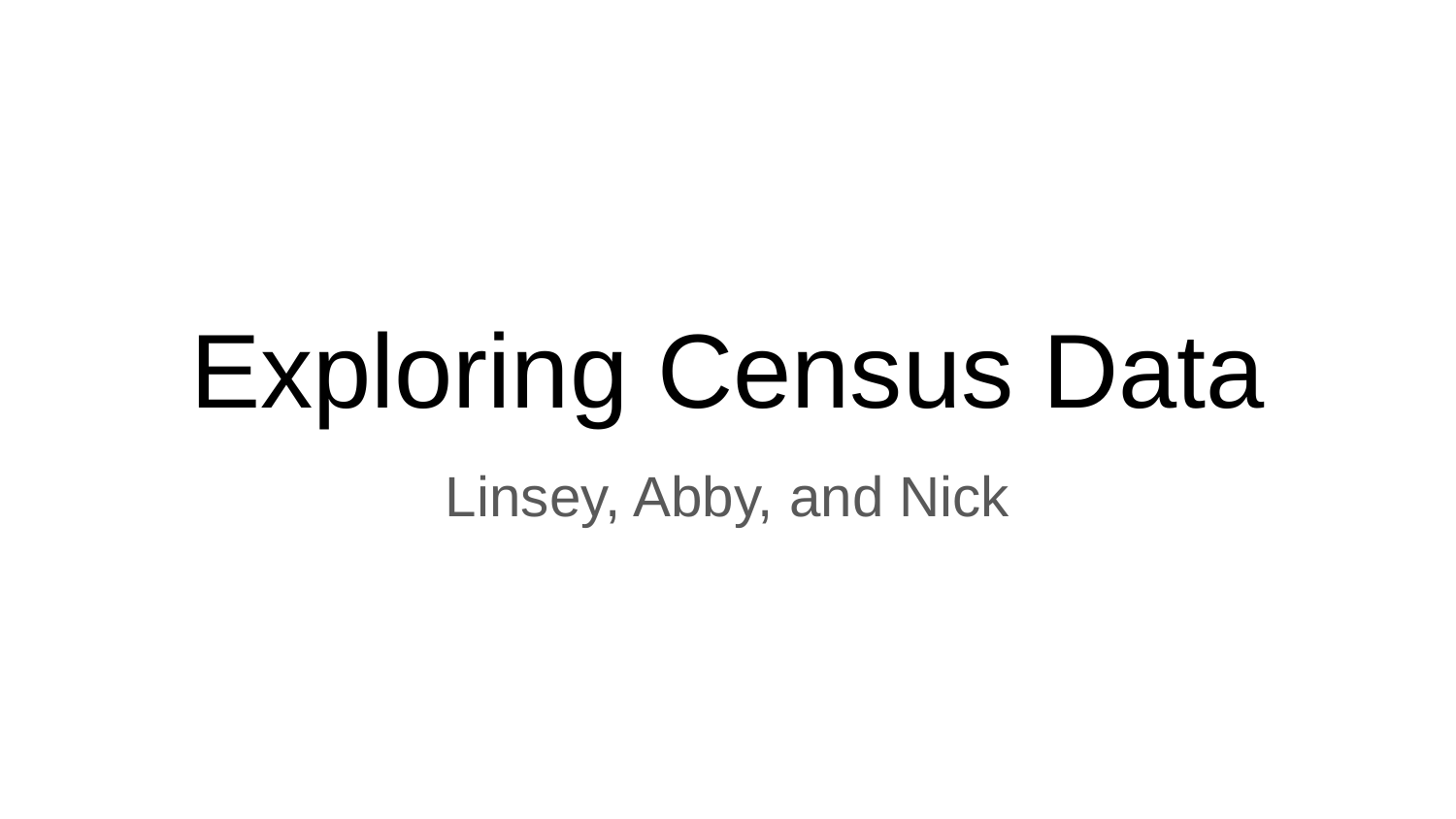

# Exploring Census Data
Linsey, Abby, and Nick